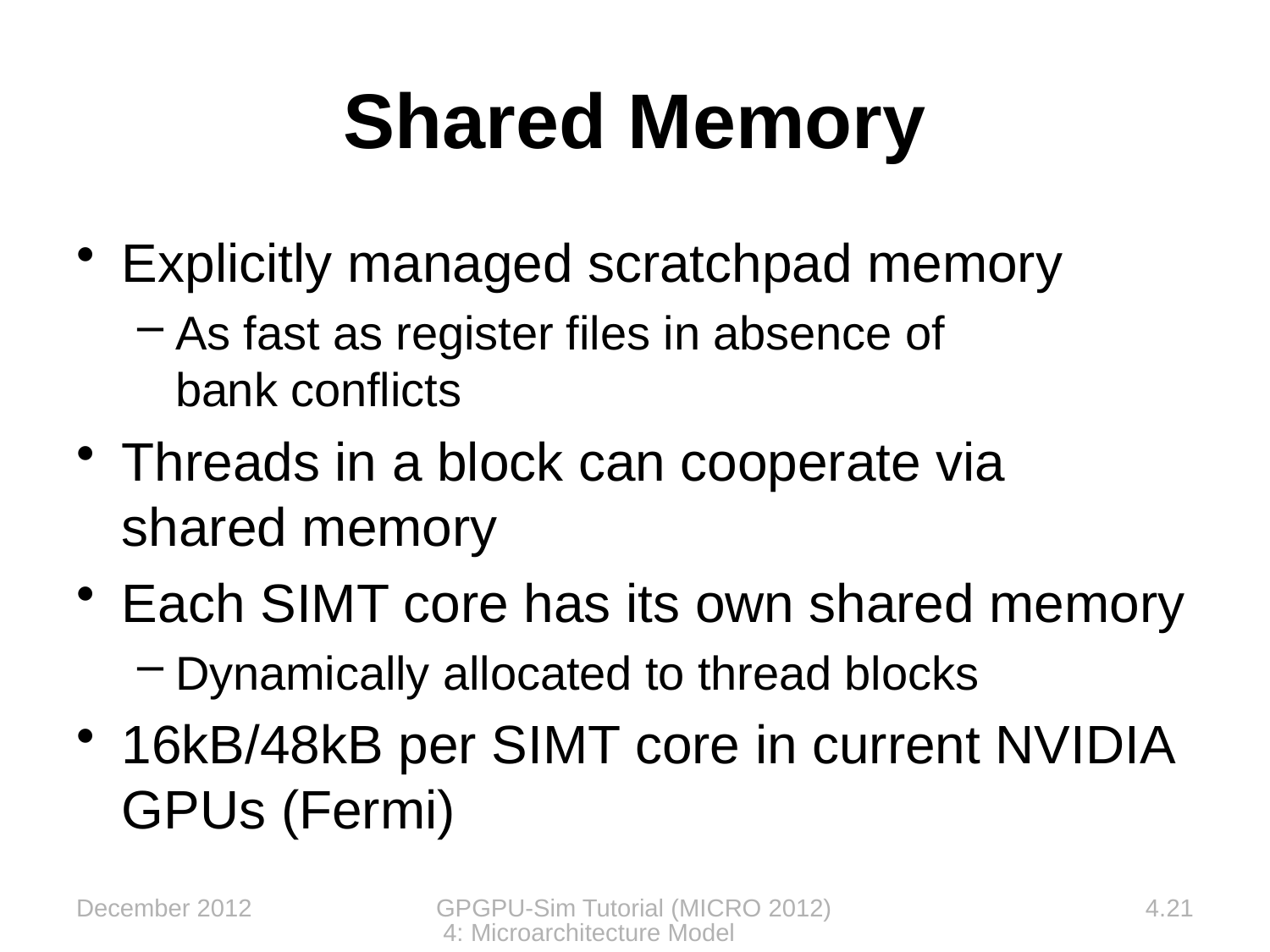

Shared Memory
Explicitly managed scratchpad memory
As fast as register files in absence of
bank conflicts
Threads in a block can cooperate via
shared memory
Each SIMT core has its own shared memory
Dynamically allocated to thread blocks
16kB/48kB per SIMT core in current NVIDIA GPUs (Fermi)

December 2012
GPGPU-Sim Tutorial (MICRO 2012) 4: Microarchitecture Model
4.21